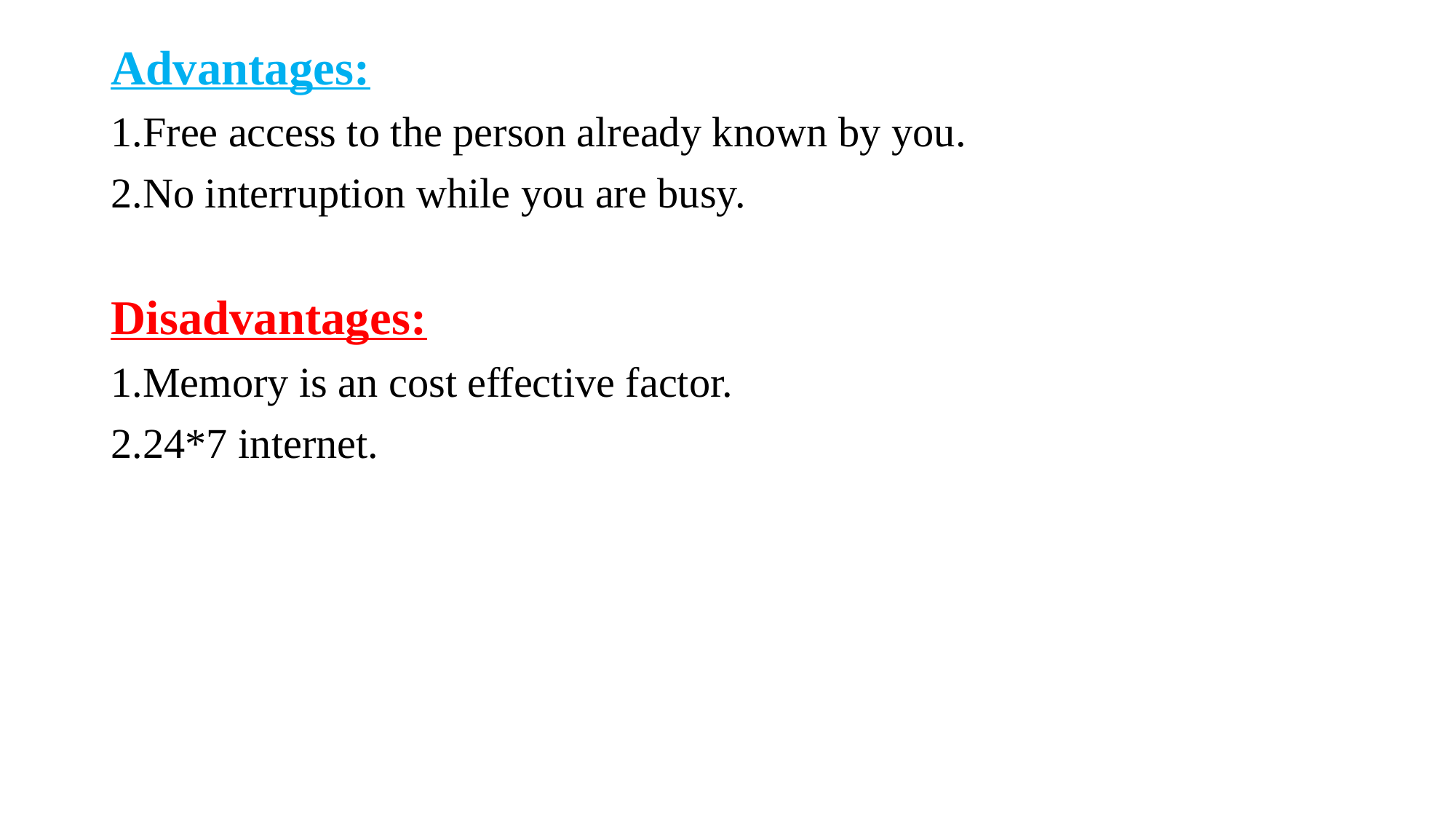

Advantages:
1.Free access to the person already known by you.
2.No interruption while you are busy.

Disadvantages:
1.Memory is an cost effective factor.
2.24*7 internet.